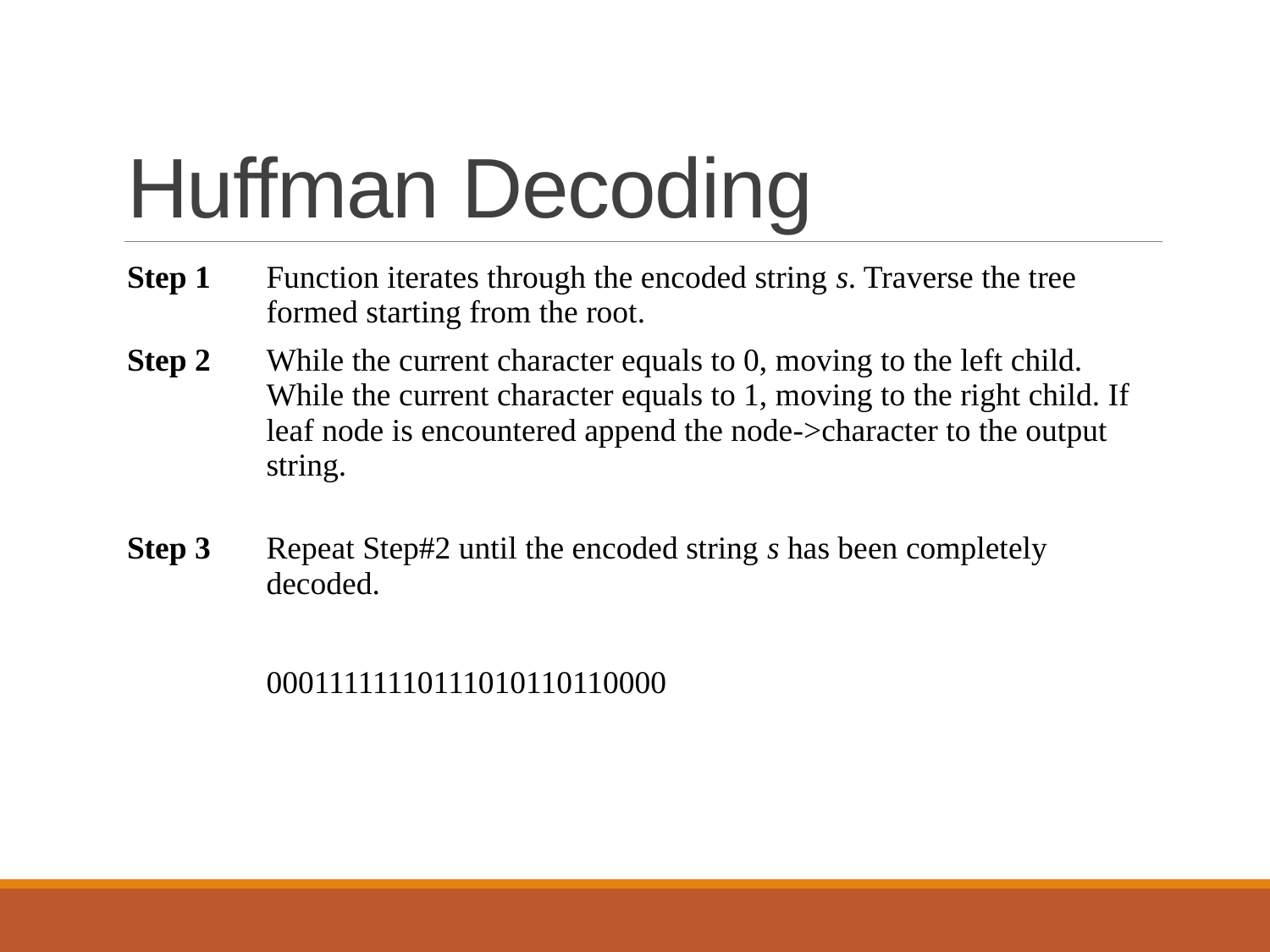

# Huffman Decoding
| Step 1 | Function iterates through the encoded string s. Traverse the tree formed starting from the root. |
| --- | --- |
| Step 2 | While the current character equals to 0, moving to the left child. While the current character equals to 1, moving to the right child. If leaf node is encountered append the node->character to the output string. |
| Step 3 | Repeat Step#2 until the encoded string s has been completely decoded. |
|  |  |
|  | 00011111110111010110110000 |